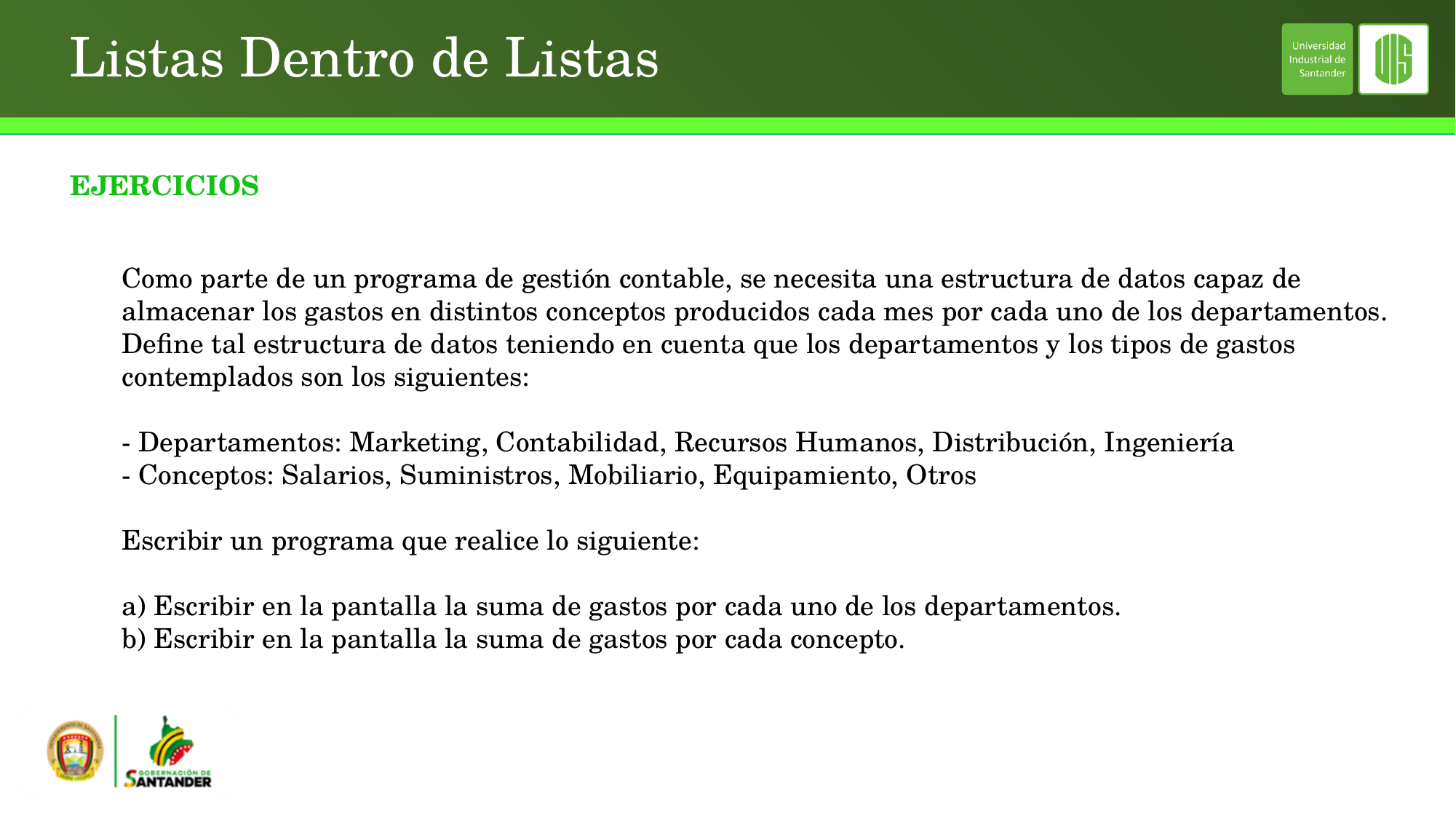

# Listas Dentro de Listas
EJERCICIOS
Como parte de un programa de gestión contable, se necesita una estructura de datos capaz de almacenar los gastos en distintos conceptos producidos cada mes por cada uno de los departamentos. Define tal estructura de datos teniendo en cuenta que los departamentos y los tipos de gastos contemplados son los siguientes:

- Departamentos: Marketing, Contabilidad, Recursos Humanos, Distribución, Ingeniería
- Conceptos: Salarios, Suministros, Mobiliario, Equipamiento, Otros

Escribir un programa que realice lo siguiente:

a) Escribir en la pantalla la suma de gastos por cada uno de los departamentos.
b) Escribir en la pantalla la suma de gastos por cada concepto.